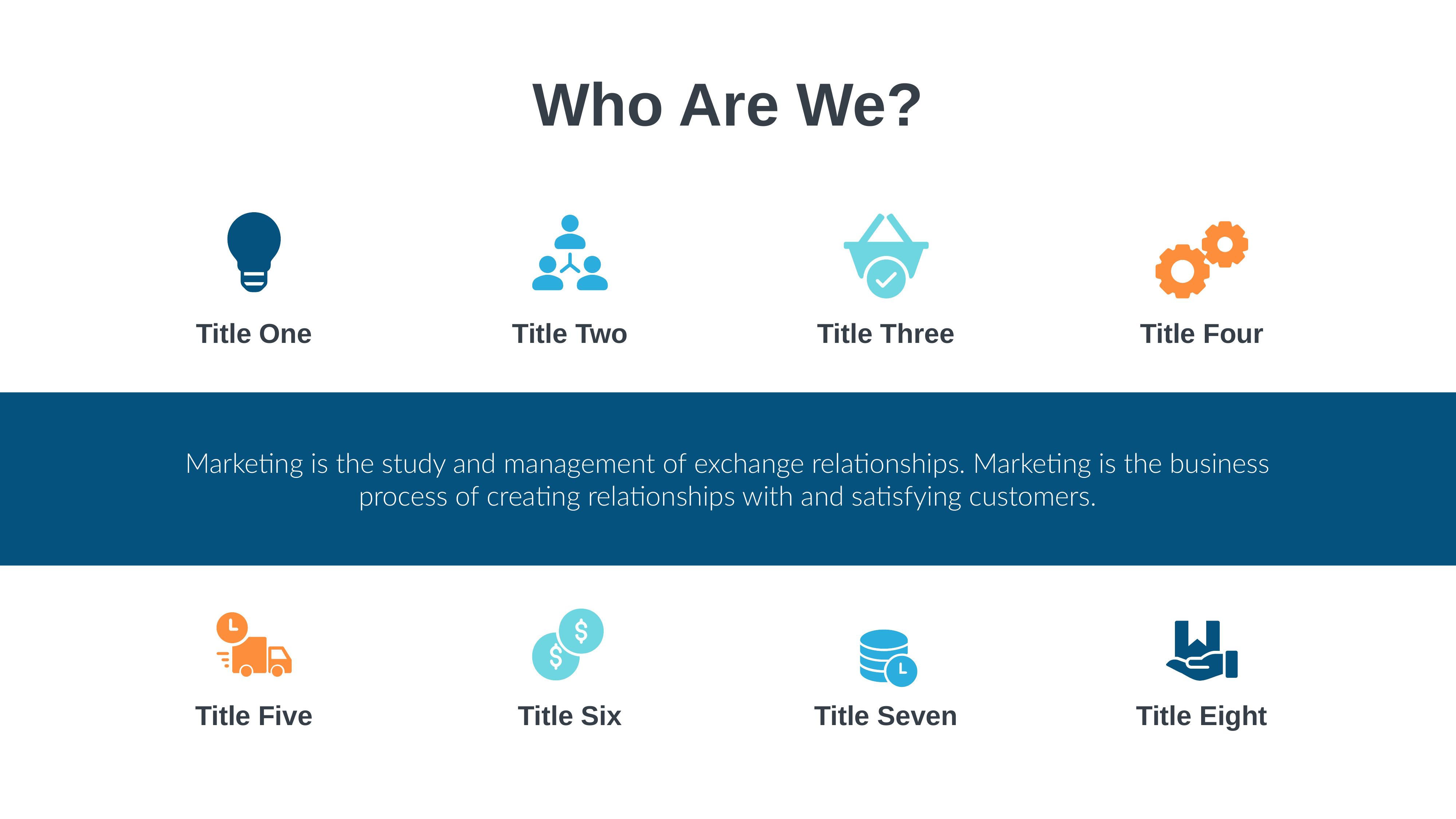

Who Are We?

Title One
Title Two
Title Three
Title Four

Marketing is the study and management of exchange relationships. Marketing is the business process of creating relationships with and satisfying customers.

Title Five
Title Six
Title Seven
Title Eight